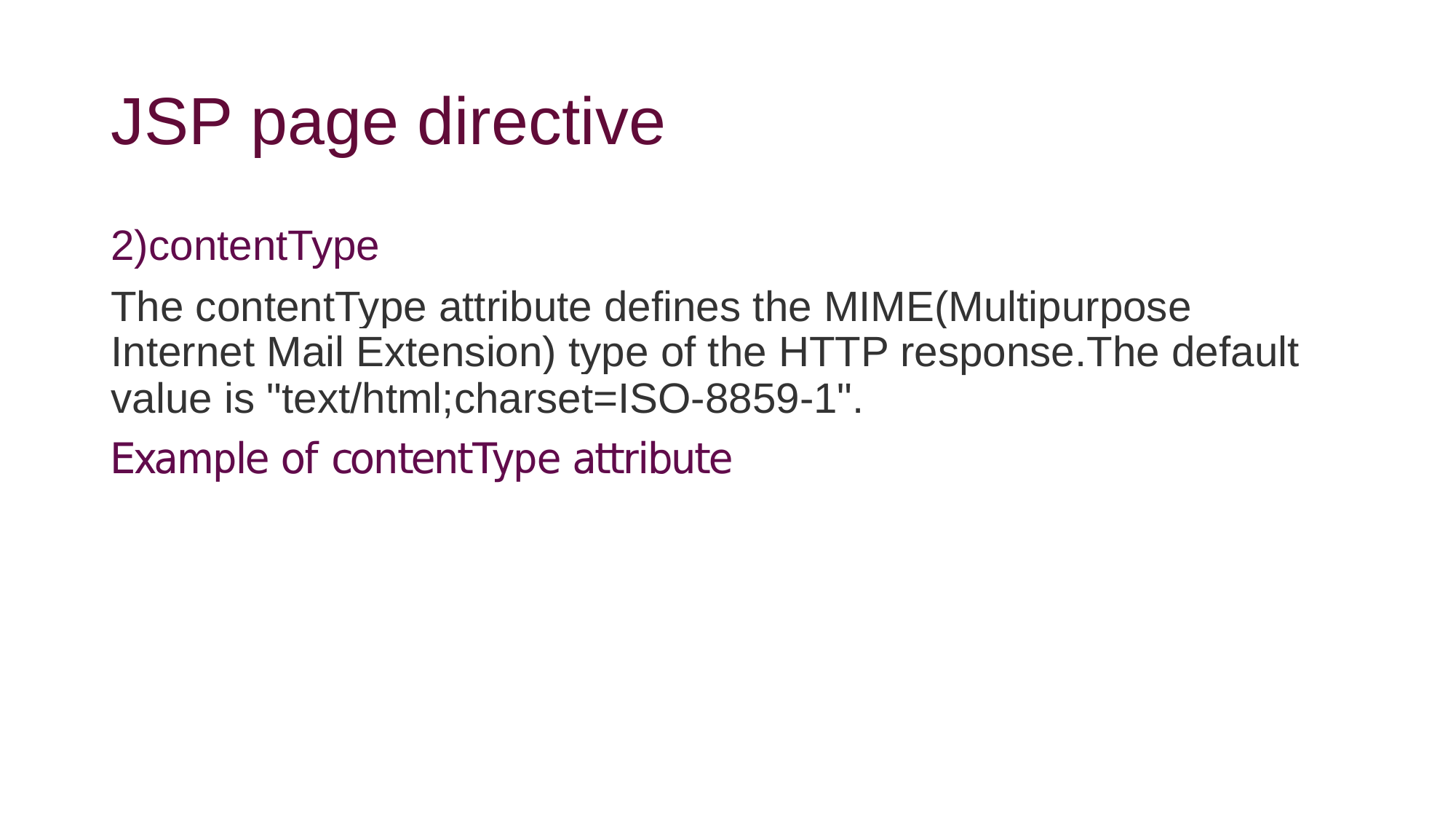

# JSP page directive
2)contentType
The contentType attribute defines the MIME(Multipurpose Internet Mail Extension) type of the HTTP response.The default value is "text/html;charset=ISO-8859-1".
Example of contentType attribute